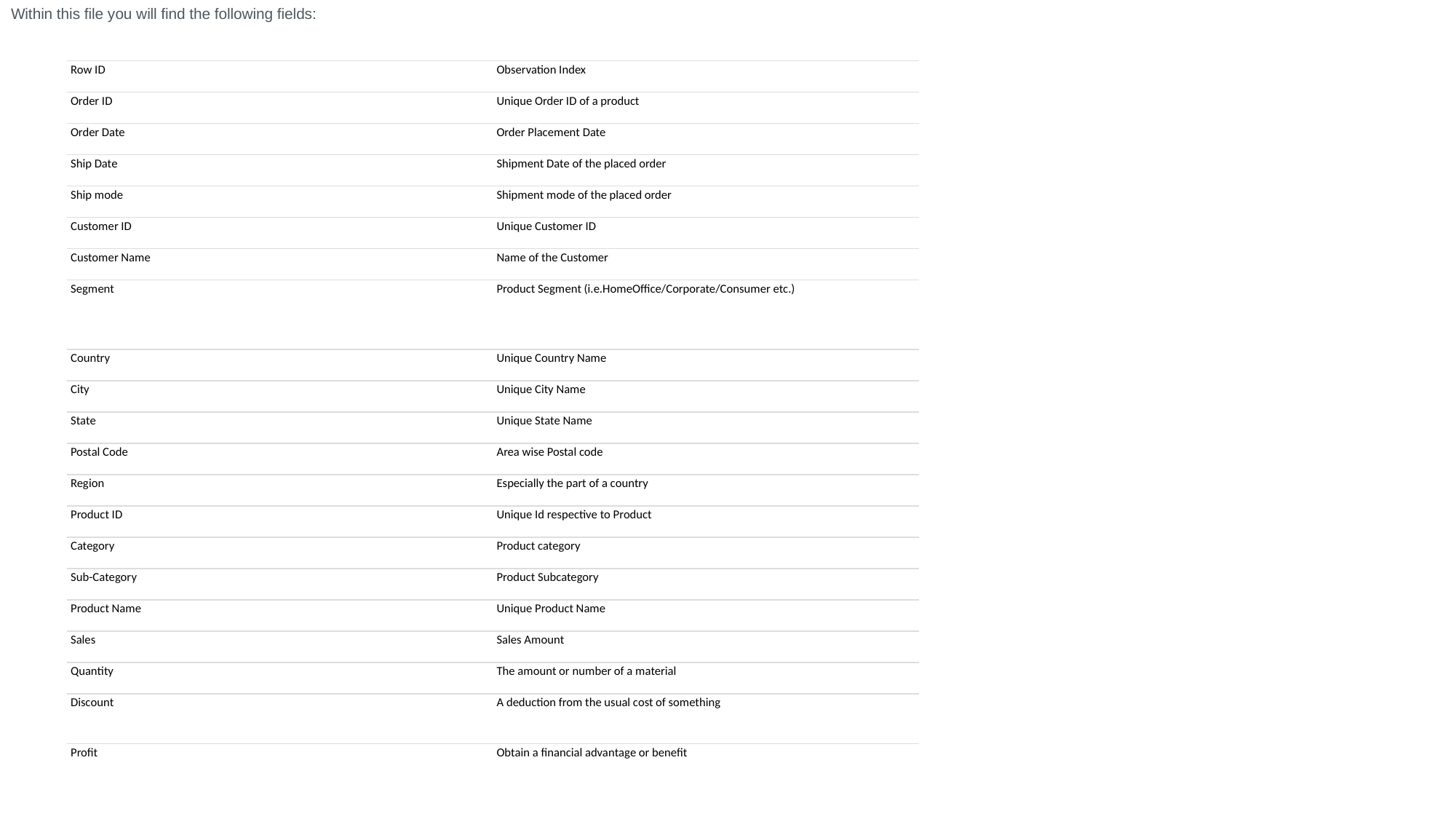

Within this file you will find the following fields:

| Field | Description |
| --- | --- |
| Row ID | Observation Index |
| Order ID | Unique Order ID of a product |
| Order Date | Order Placement Date |
| Ship Date | Shipment Date of the placed order |
| Ship mode | Shipment mode of the placed order |
| Customer ID | Unique Customer ID |
| Customer Name | Name of the Customer |
| Segment | Product Segment (i.e.HomeOffice/Corporate/Consumer etc.) |
| Country | Unique Country Name |
| City | Unique City Name |
| State | Unique State Name |
| Postal Code | Area wise Postal code |
| Region | Especially the part of a country |
| Product ID | Unique Id respective to Product |
| Category | Product category |
| Sub-Category | Product Subcategory |
| Product Name | Unique Product Name |
| Sales | Sales Amount |
| Quantity | The amount or number of a material |
| Discount | A deduction from the usual cost of something |
| Profit | Obtain a financial advantage or benefit |